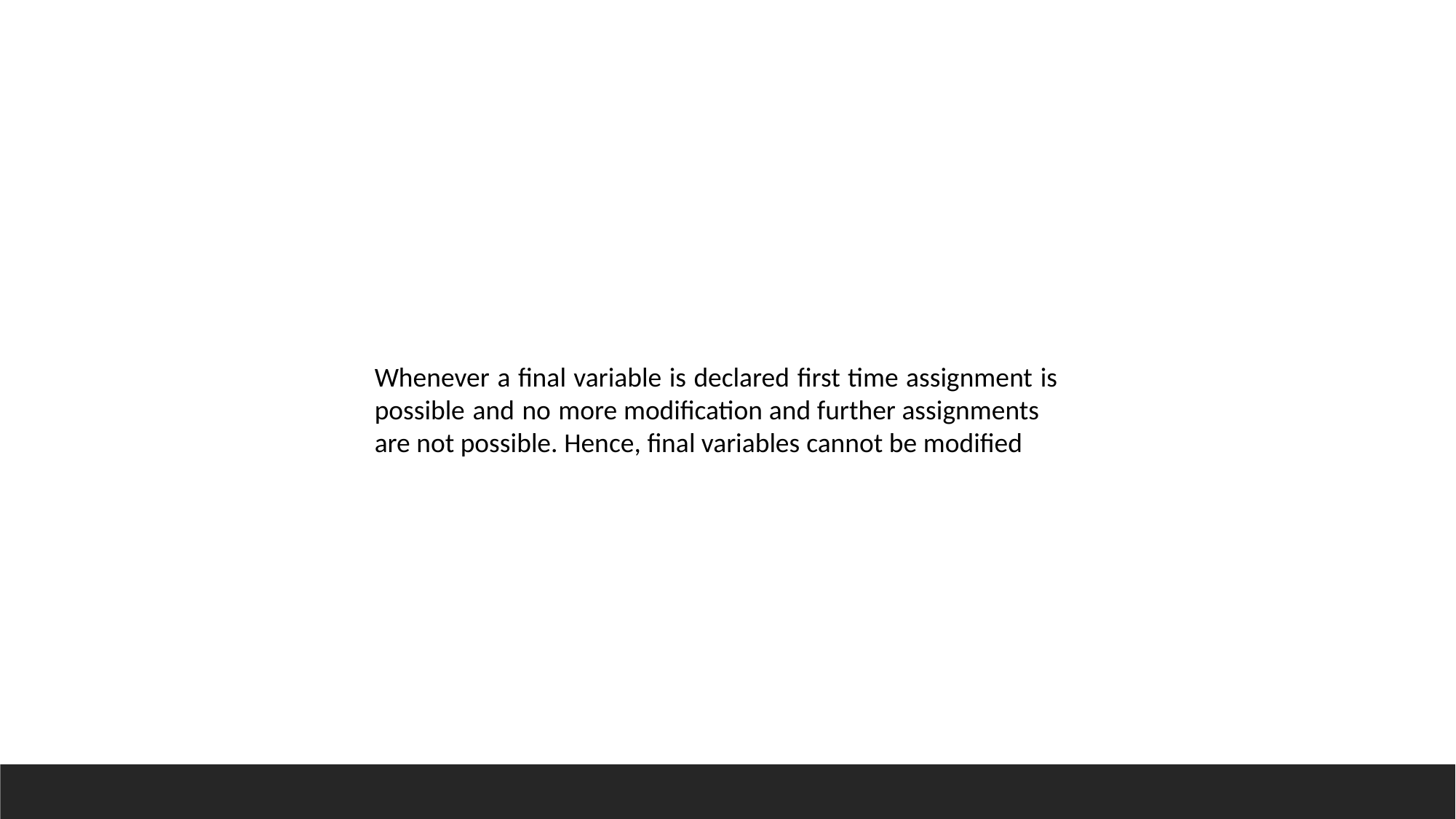

Whenever a final variable is declared first time assignment is possible and no more modification and further assignments are not possible. Hence, final variables cannot be modified